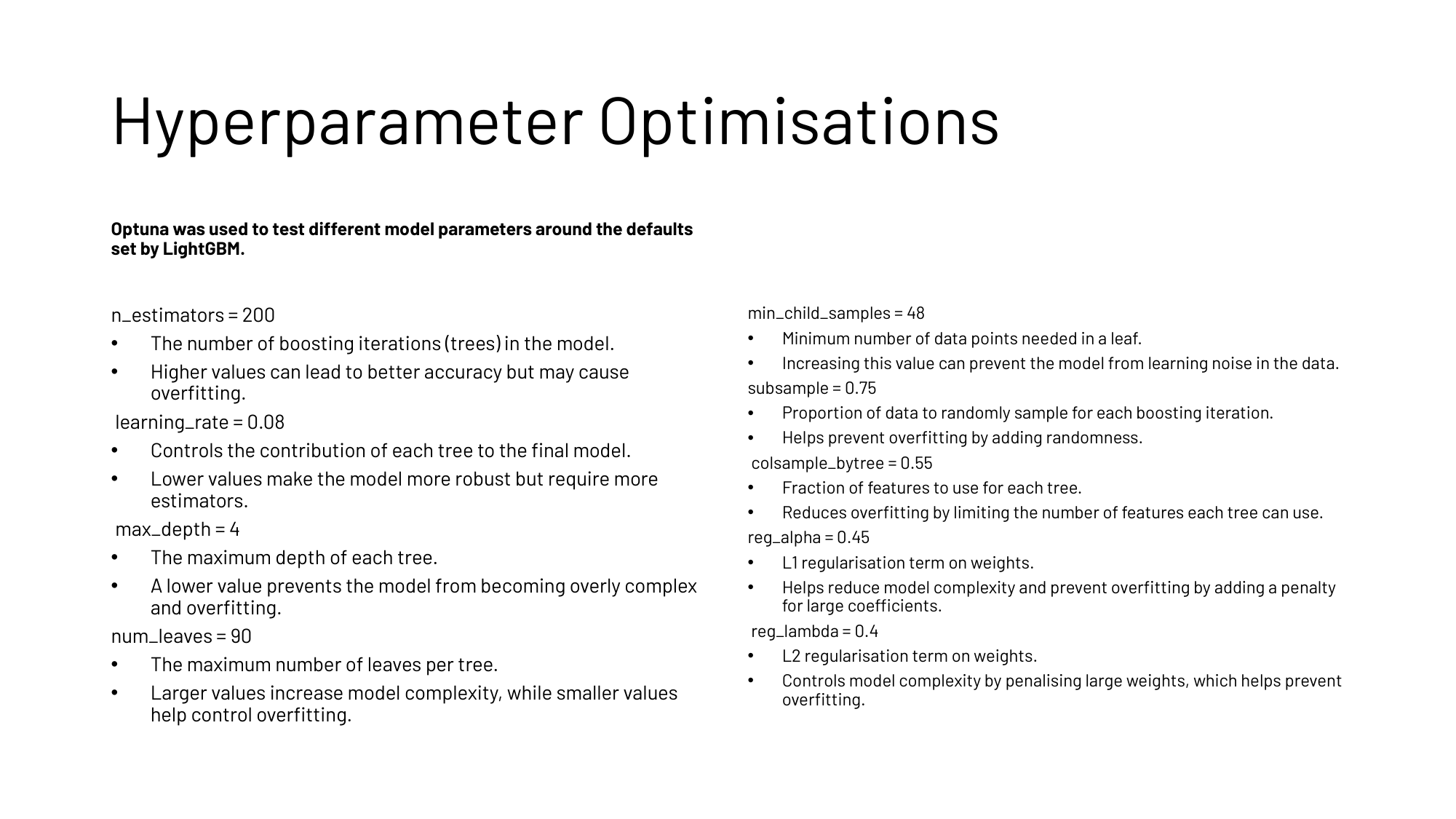

# Hyperparameter Optimisations
Optuna was used to test different model parameters around the defaults set by LightGBM.

n_estimators = 200
The number of boosting iterations (trees) in the model.
Higher values can lead to better accuracy but may cause overfitting.
 learning_rate = 0.08
Controls the contribution of each tree to the final model.
Lower values make the model more robust but require more estimators.
 max_depth = 4
The maximum depth of each tree.
A lower value prevents the model from becoming overly complex and overfitting.
num_leaves = 90
The maximum number of leaves per tree.
Larger values increase model complexity, while smaller values help control overfitting.

min_child_samples = 48
Minimum number of data points needed in a leaf.
Increasing this value can prevent the model from learning noise in the data.
subsample = 0.75
Proportion of data to randomly sample for each boosting iteration.
Helps prevent overfitting by adding randomness.
 colsample_bytree = 0.55
Fraction of features to use for each tree.
Reduces overfitting by limiting the number of features each tree can use.
reg_alpha = 0.45
L1 regularisation term on weights.
Helps reduce model complexity and prevent overfitting by adding a penalty for large coefficients.
 reg_lambda = 0.4
L2 regularisation term on weights.
Controls model complexity by penalising large weights, which helps prevent overfitting.